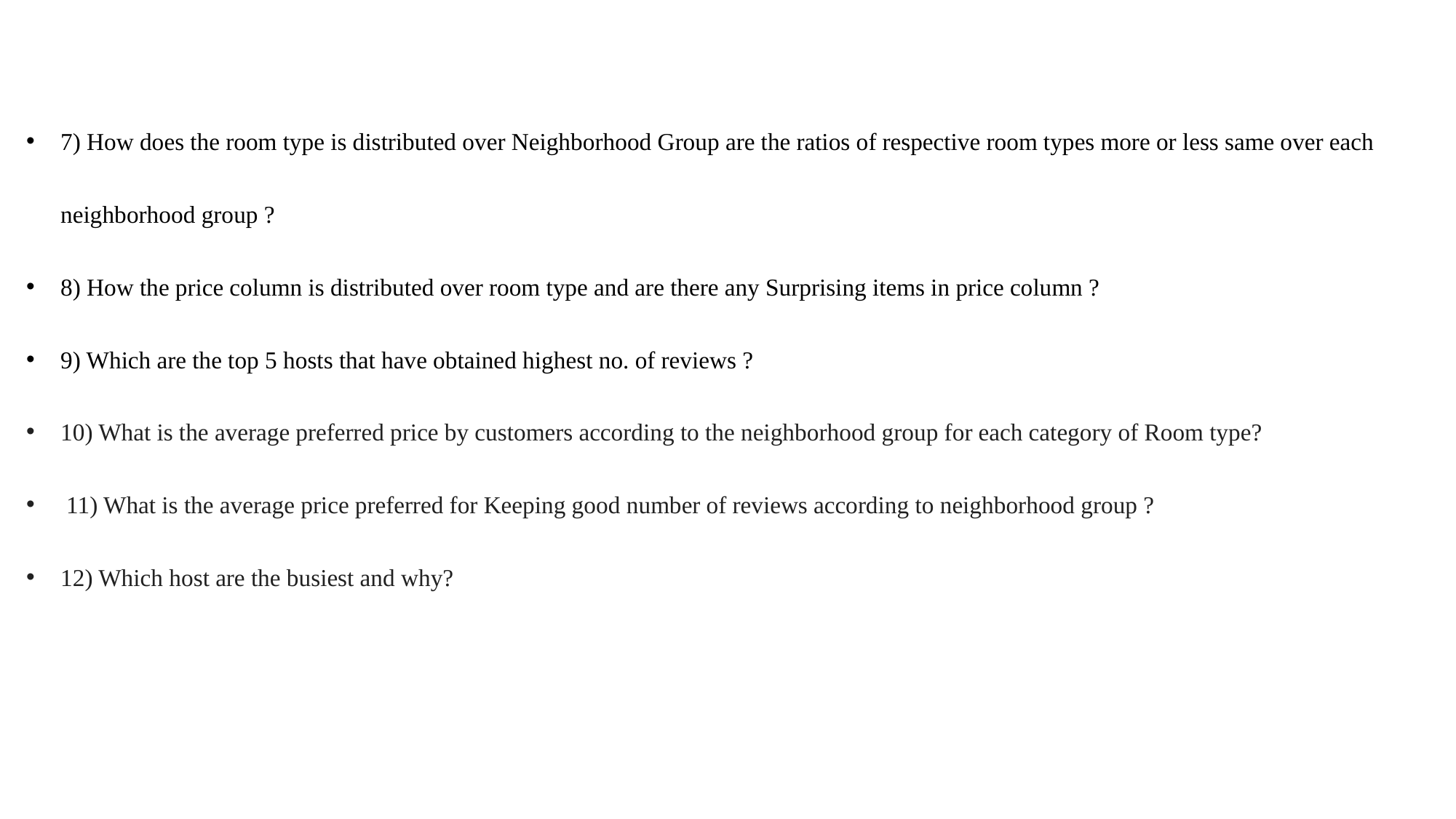

7) How does the room type is distributed over Neighborhood Group are the ratios of respective room types more or less same over each neighborhood group ?
8) How the price column is distributed over room type and are there any Surprising items in price column ?
9) Which are the top 5 hosts that have obtained highest no. of reviews ?
10) What is the average preferred price by customers according to the neighborhood group for each category of Room type?
 11) What is the average price preferred for Keeping good number of reviews according to neighborhood group ?
12) Which host are the busiest and why?